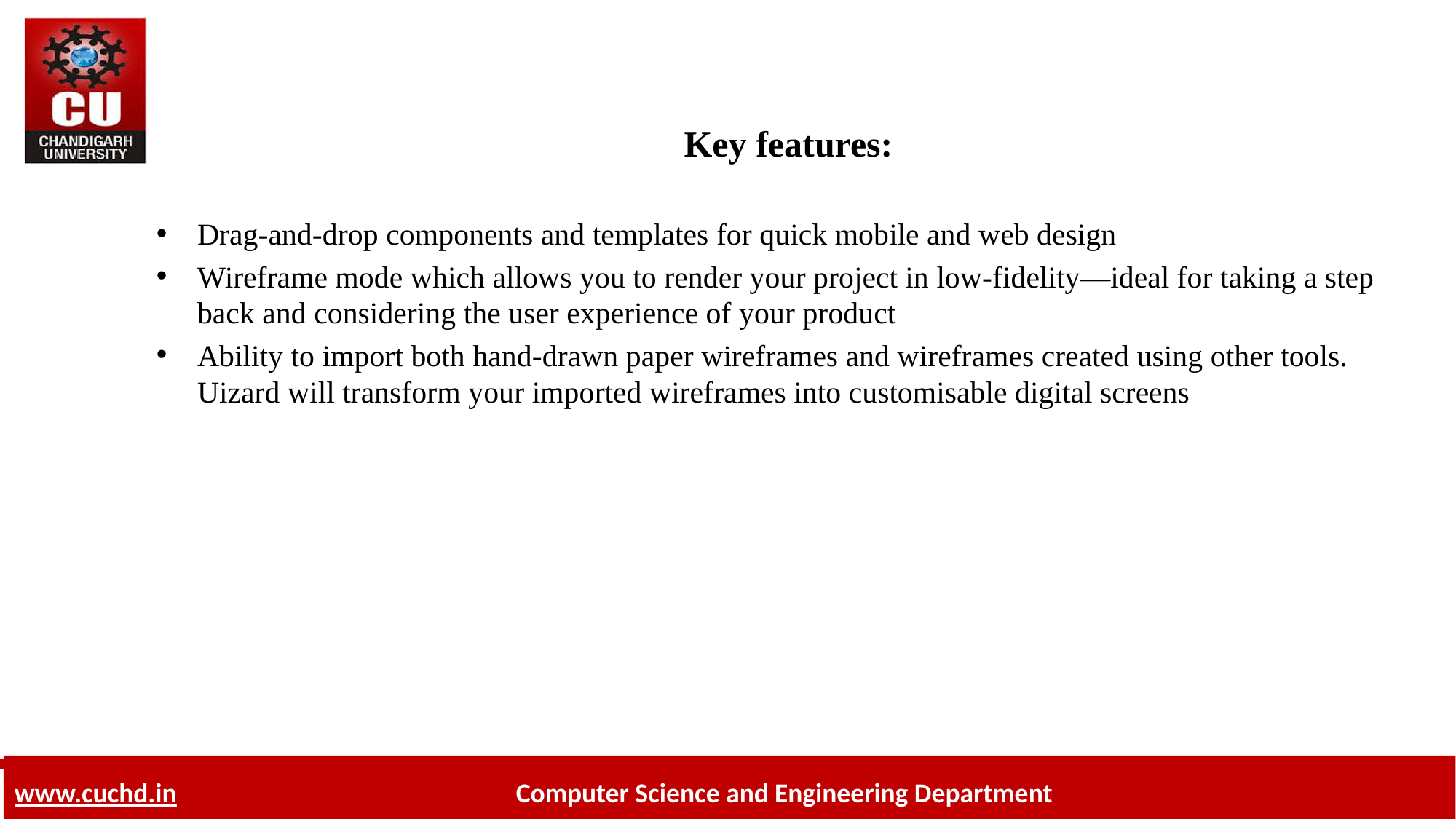

# Key features:
Drag-and-drop components and templates for quick mobile and web design
Wireframe mode which allows you to render your project in low-fidelity—ideal for taking a step back and considering the user experience of your product
Ability to import both hand-drawn paper wireframes and wireframes created using other tools. Uizard will transform your imported wireframes into customisable digital screens